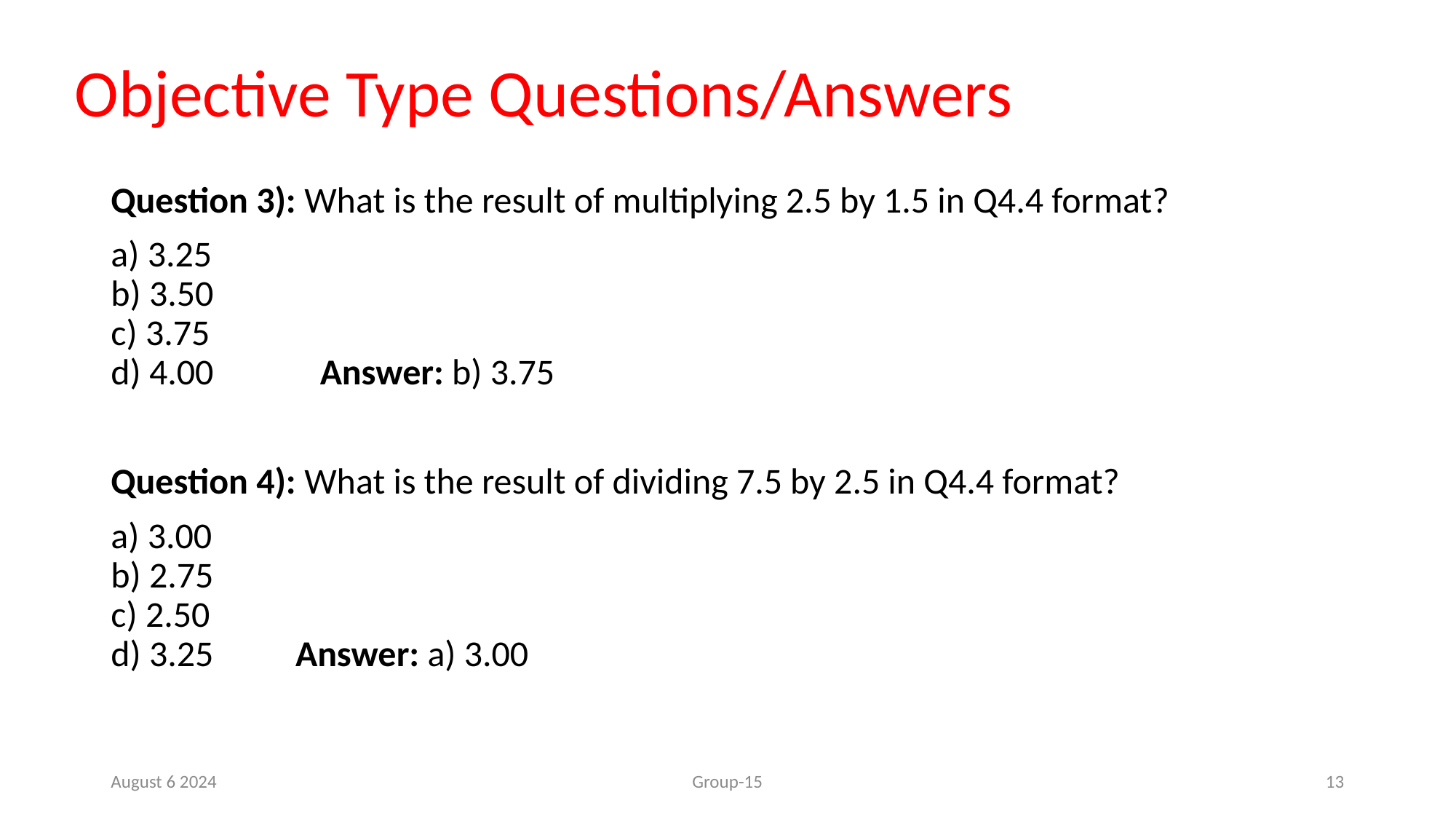

# Objective Type Questions/Answers
Question 3): What is the result of multiplying 2.5 by 1.5 in Q4.4 format?
a) 3.25
b) 3.50
c) 3.75
d) 4.00             Answer: b) 3.75

Question 4): What is the result of dividing 7.5 by 2.5 in Q4.4 format?
a) 3.00
b) 2.75
c) 2.50
d) 3.25          Answer: a) 3.00

August 6 2024
Group-15
13